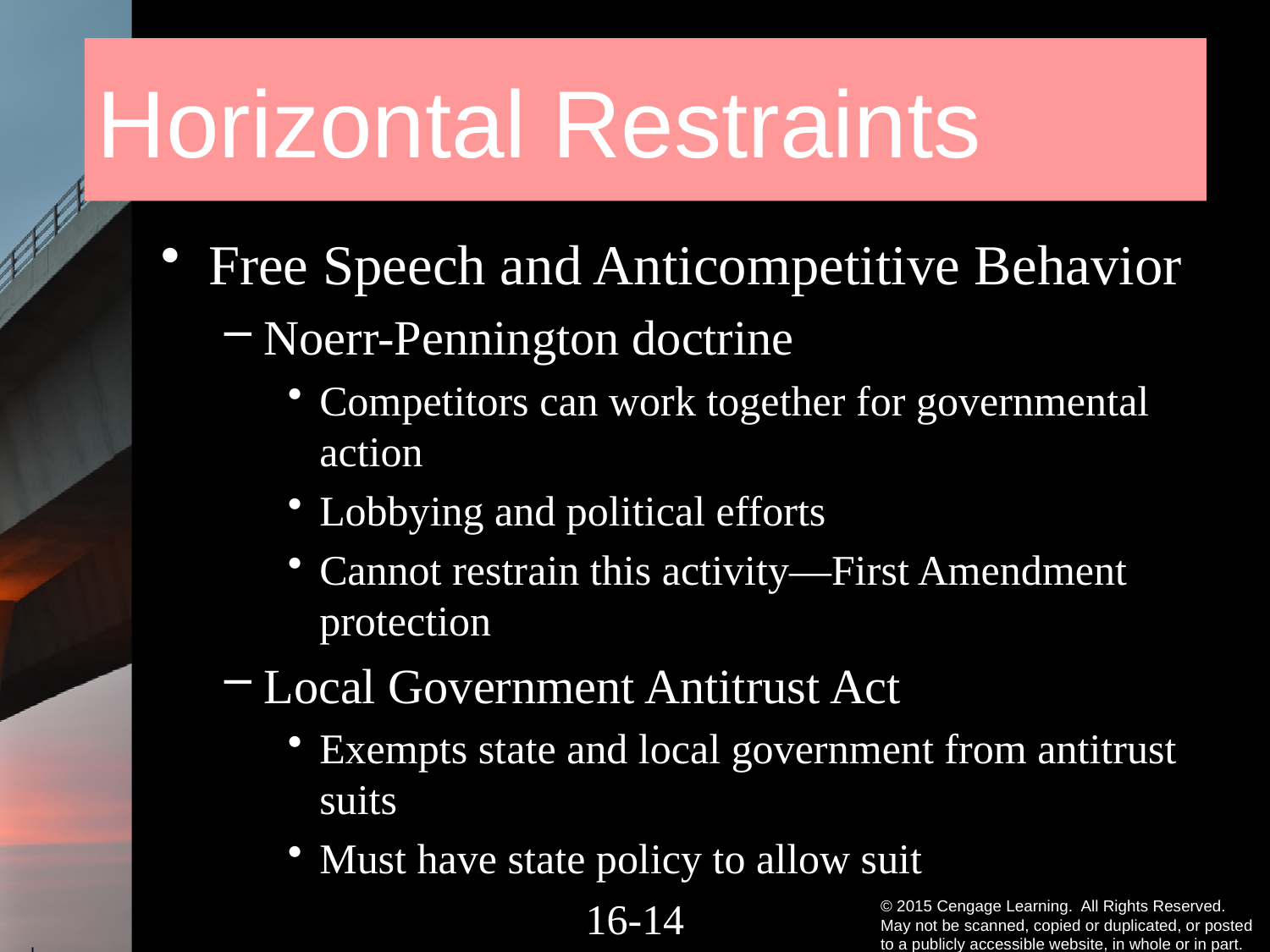

# Horizontal Restraints
Free Speech and Anticompetitive Behavior
Noerr-Pennington doctrine
Competitors can work together for governmental action
Lobbying and political efforts
Cannot restrain this activity—First Amendment protection
Local Government Antitrust Act
Exempts state and local government from antitrust suits
Must have state policy to allow suit
16-14